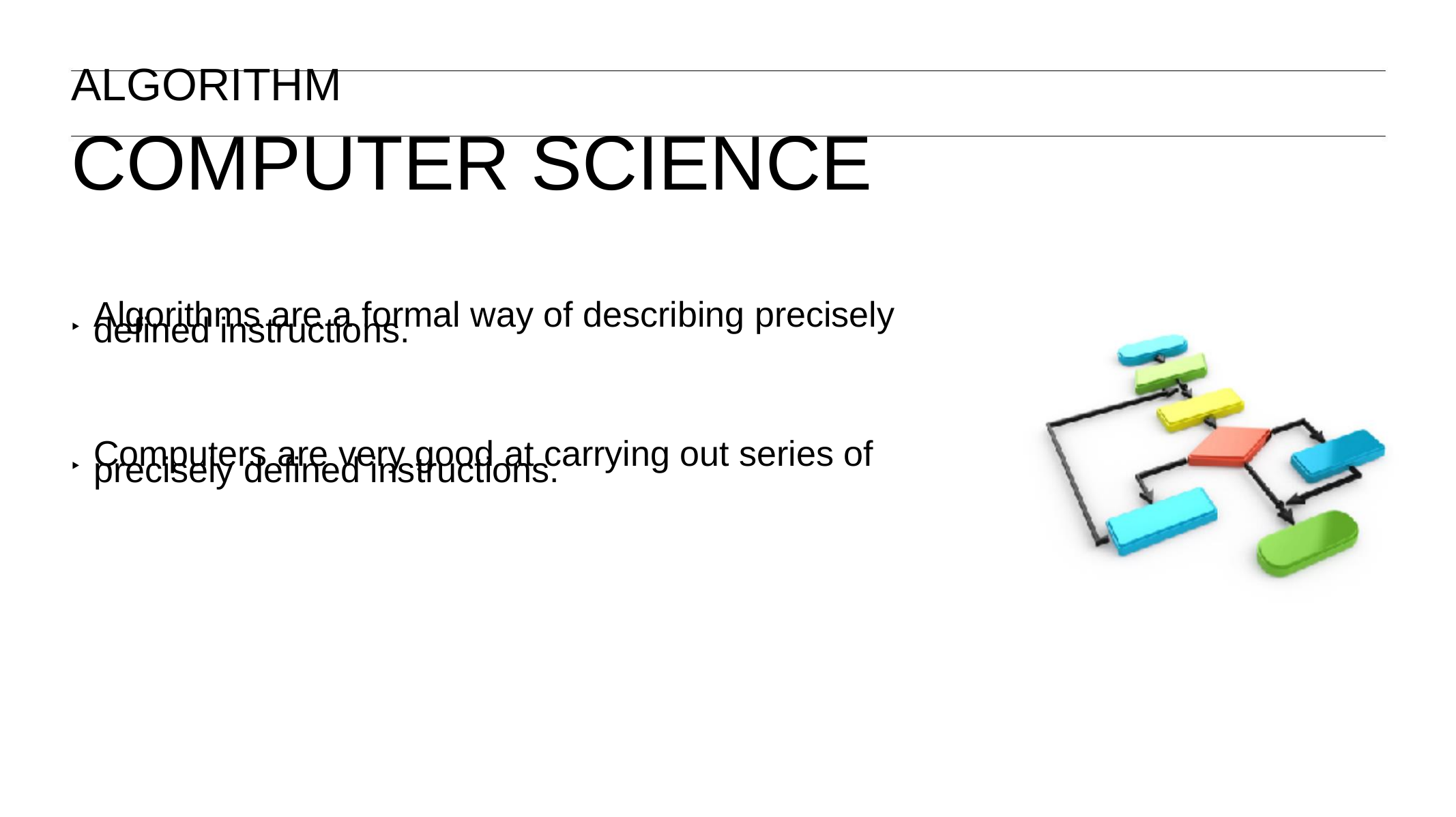

ALGORITHM
COMPUTER SCIENCE
Algorithms are a formal way of describing precisely
defined instructions.
‣
Computers are very good at carrying out series of
precisely defined instructions.
‣